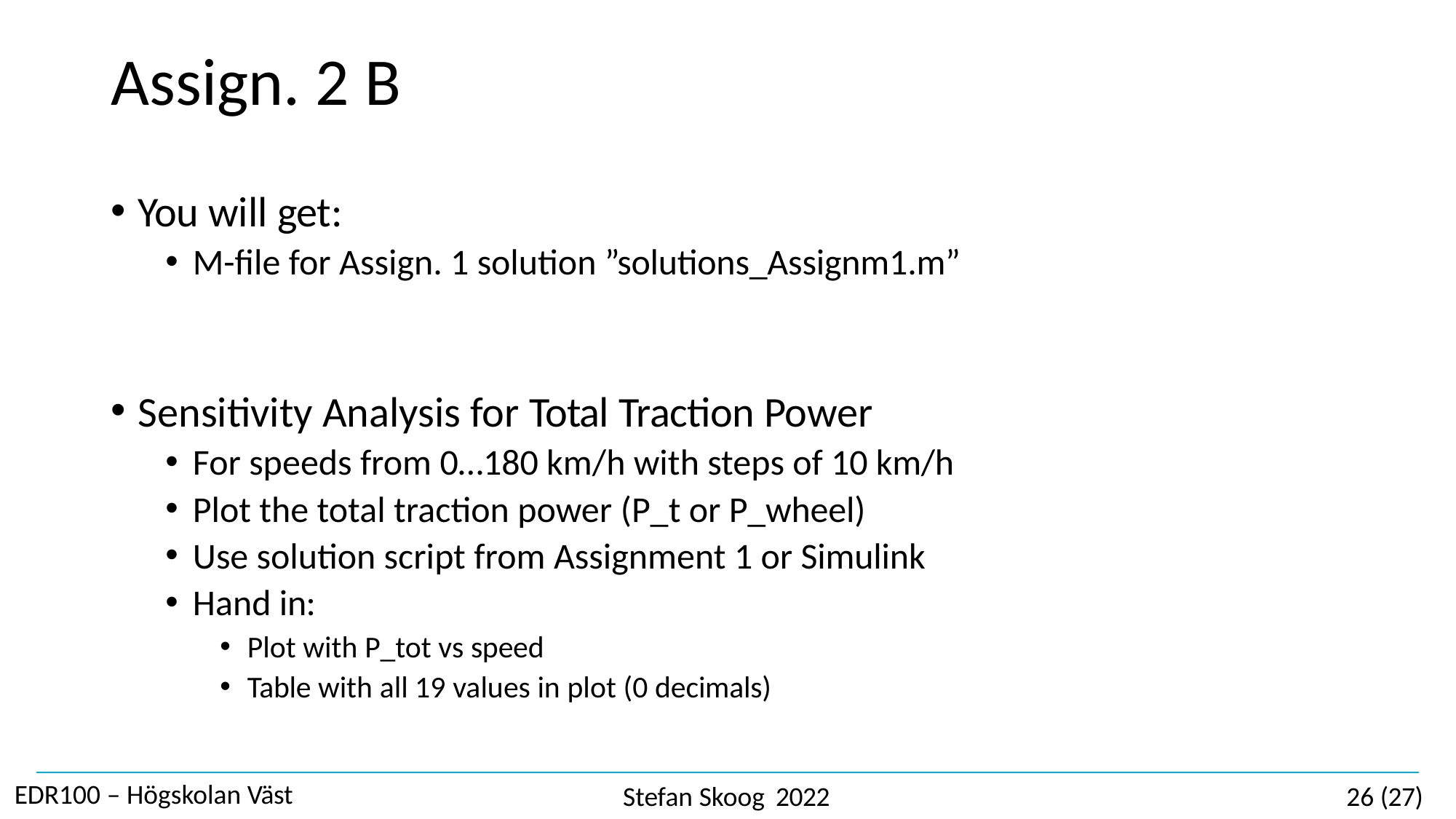

# Assign. 2 B
You will get:
M-file for Assign. 1 solution ”solutions_Assignm1.m”

Sensitivity Analysis for Total Traction Power
For speeds from 0…180 km/h with steps of 10 km/h
Plot the total traction power (P_t or P_wheel)
Use solution script from Assignment 1 or Simulink
Hand in:
Plot with P_tot vs speed
Table with all 19 values in plot (0 decimals)
EDR100 – Högskolan Väst
Stefan Skoog 2022
26 (27)